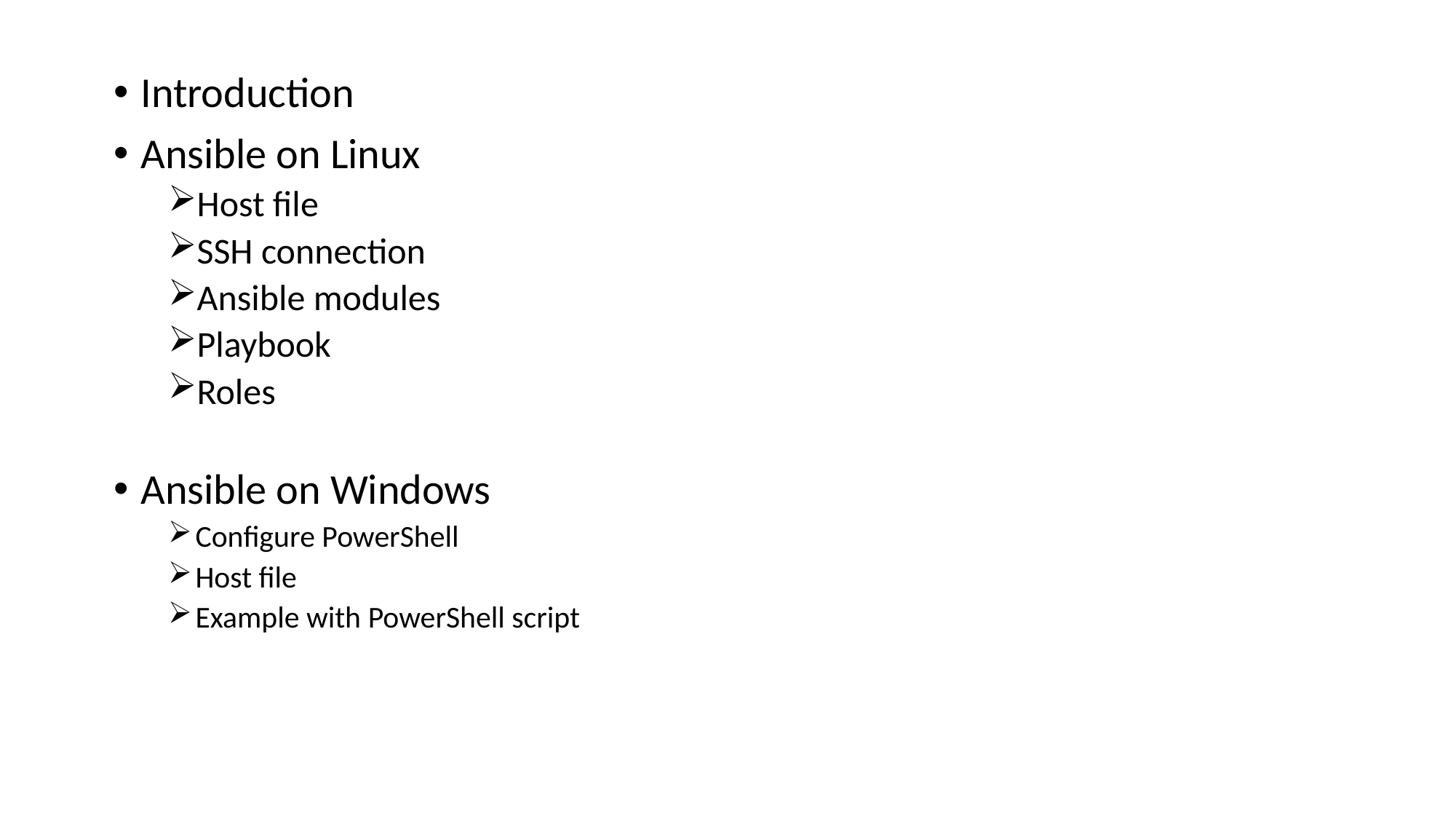

Introduction
Ansible on Linux
Host file
SSH connection
Ansible modules
Playbook
Roles

Ansible on Windows
Configure PowerShell
Host file
Example with PowerShell script